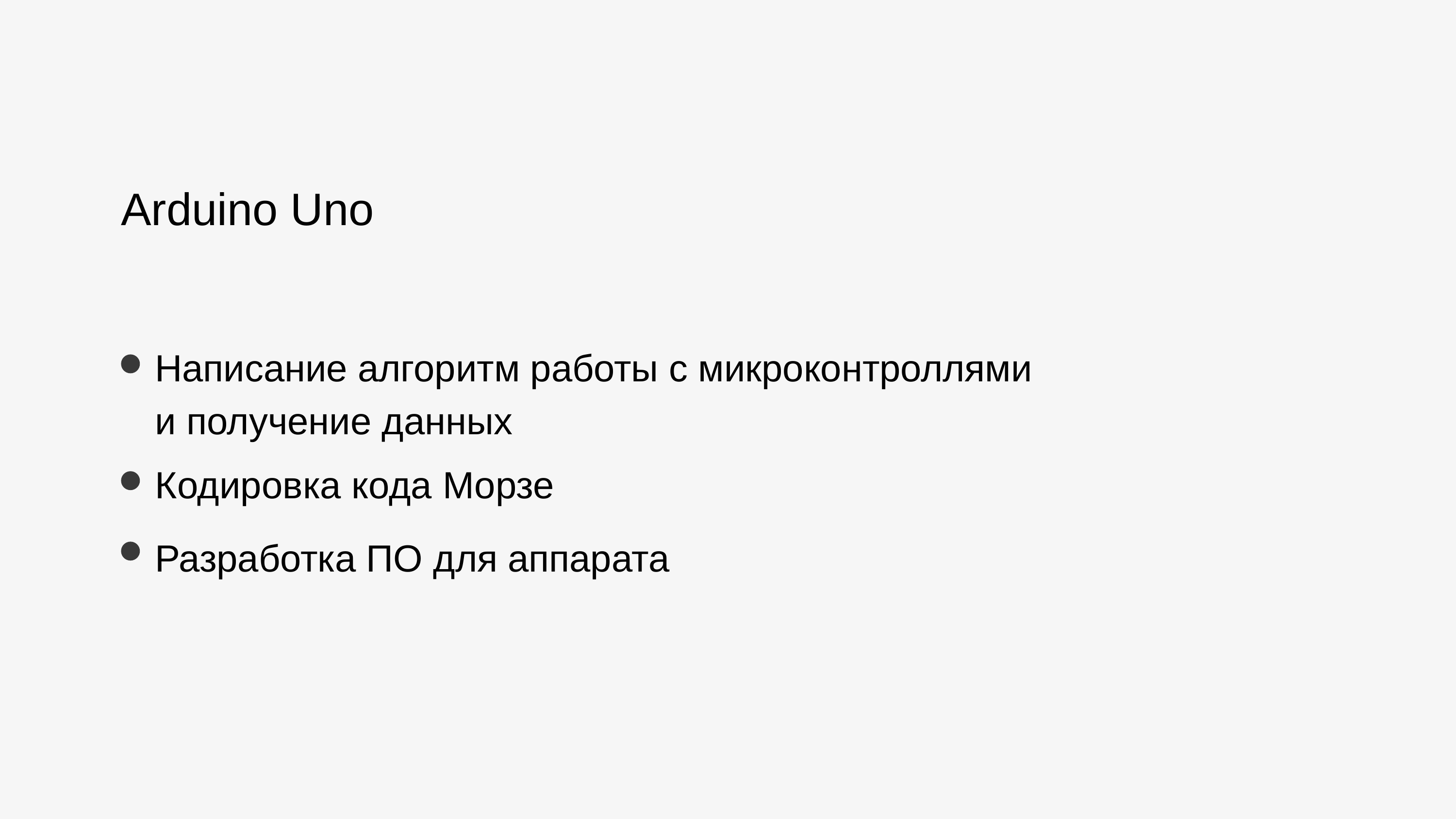

Arduino Uno

Написание алгоритм работы с микроконтроллями и получение данных

Кодировка кода Морзе

Разработка ПО для аппарата